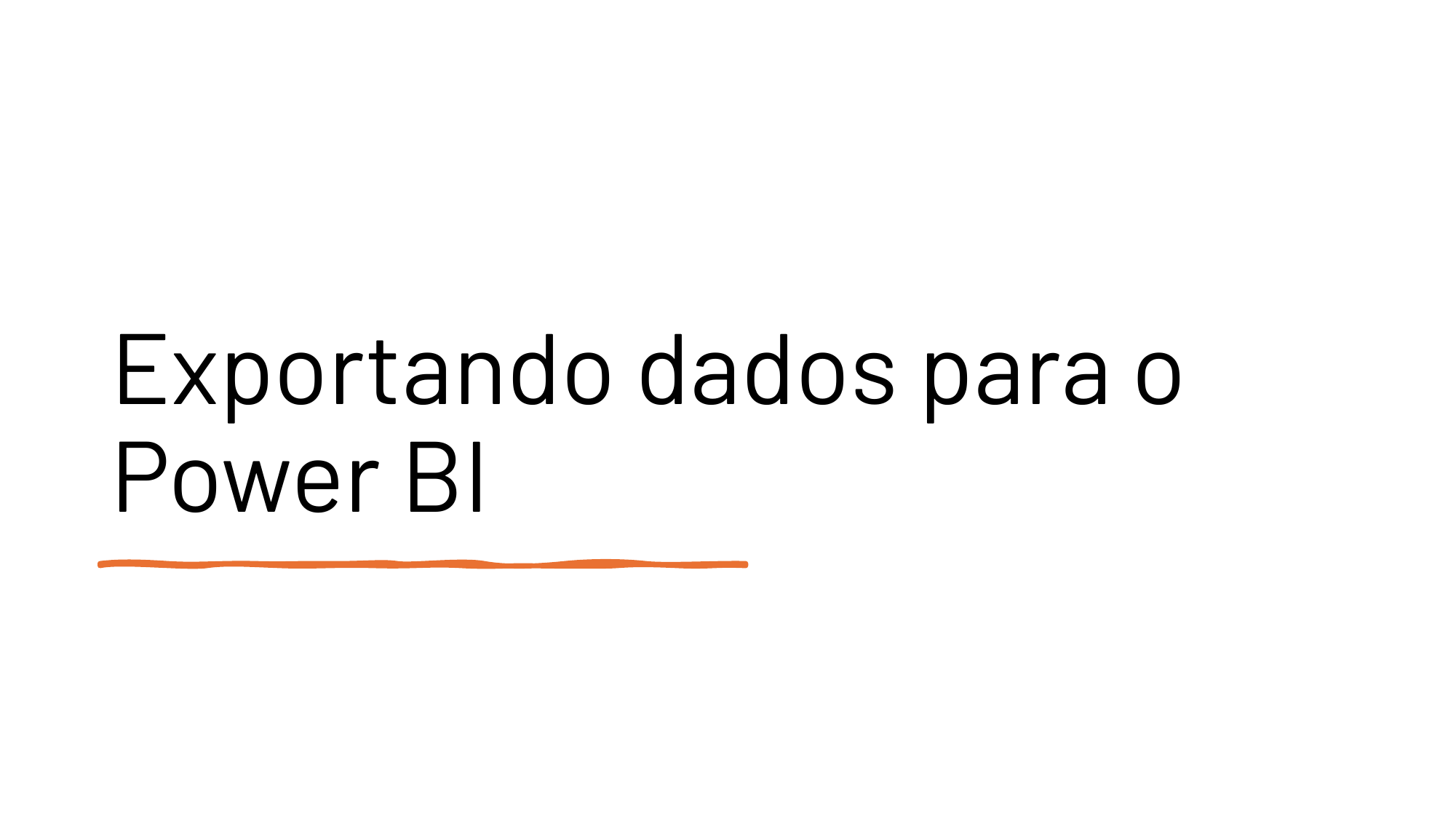

# Exportando dados para o Power BI